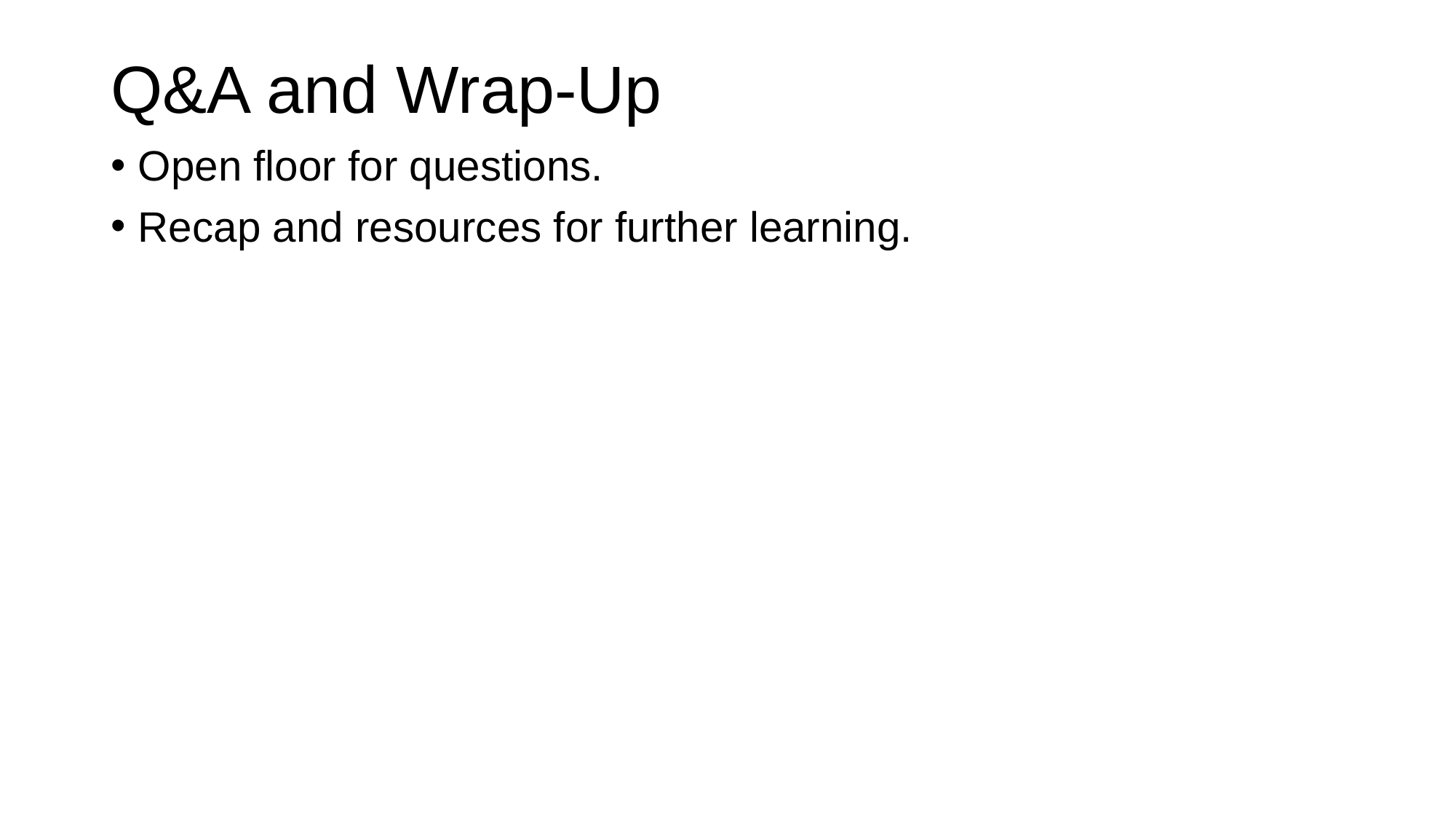

# Q&A and Wrap-Up
Open floor for questions.
Recap and resources for further learning.